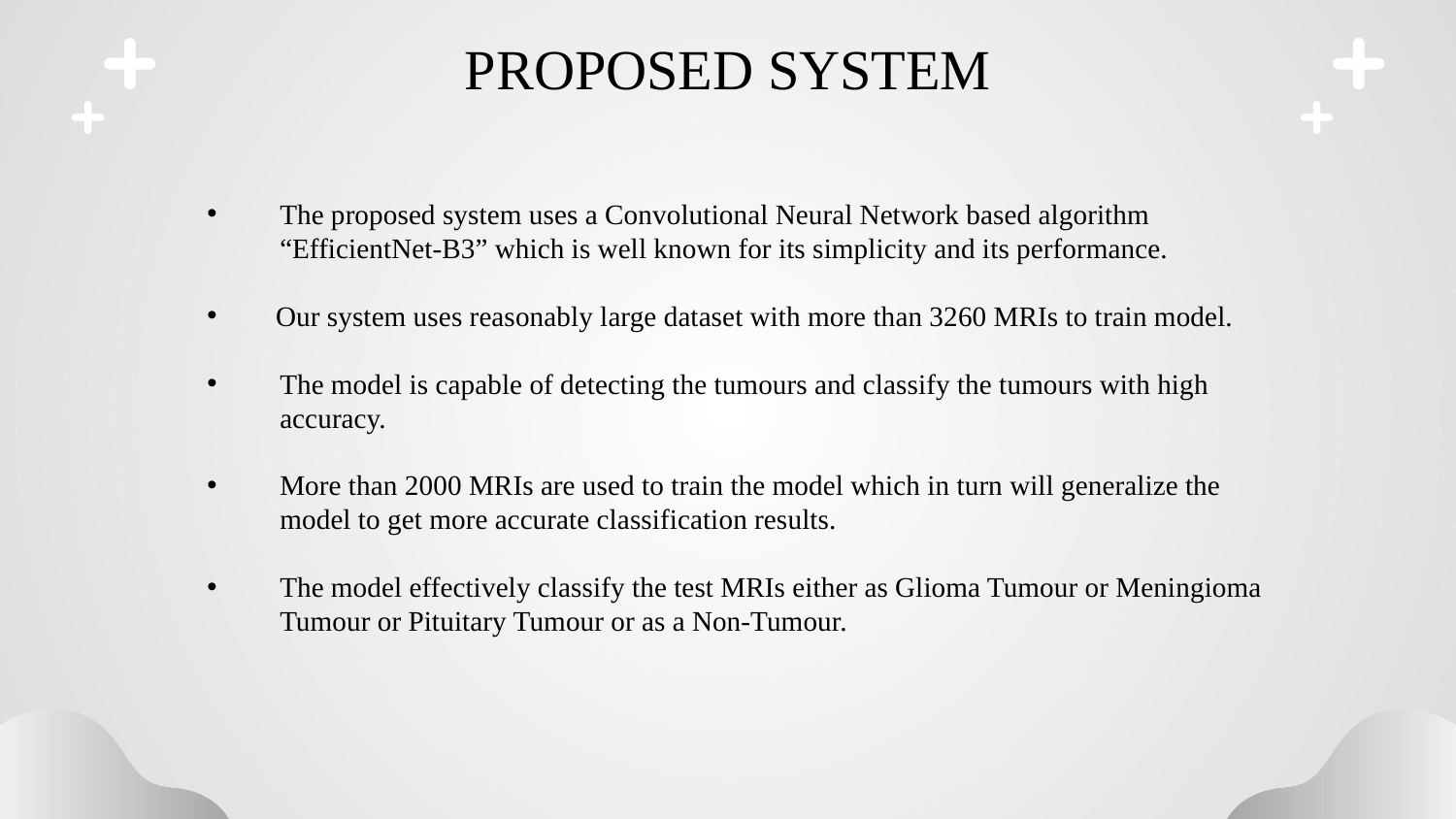

# PROPOSED SYSTEM
The proposed system uses a Convolutional Neural Network based algorithm “EfficientNet-B3” which is well known for its simplicity and its performance.

  Our system uses reasonably large dataset with more than 3260 MRIs to train model.

The model is capable of detecting the tumours and classify the tumours with high accuracy.

More than 2000 MRIs are used to train the model which in turn will generalize the model to get more accurate classification results.

The model effectively classify the test MRIs either as Glioma Tumour or Meningioma Tumour or Pituitary Tumour or as a Non-Tumour.